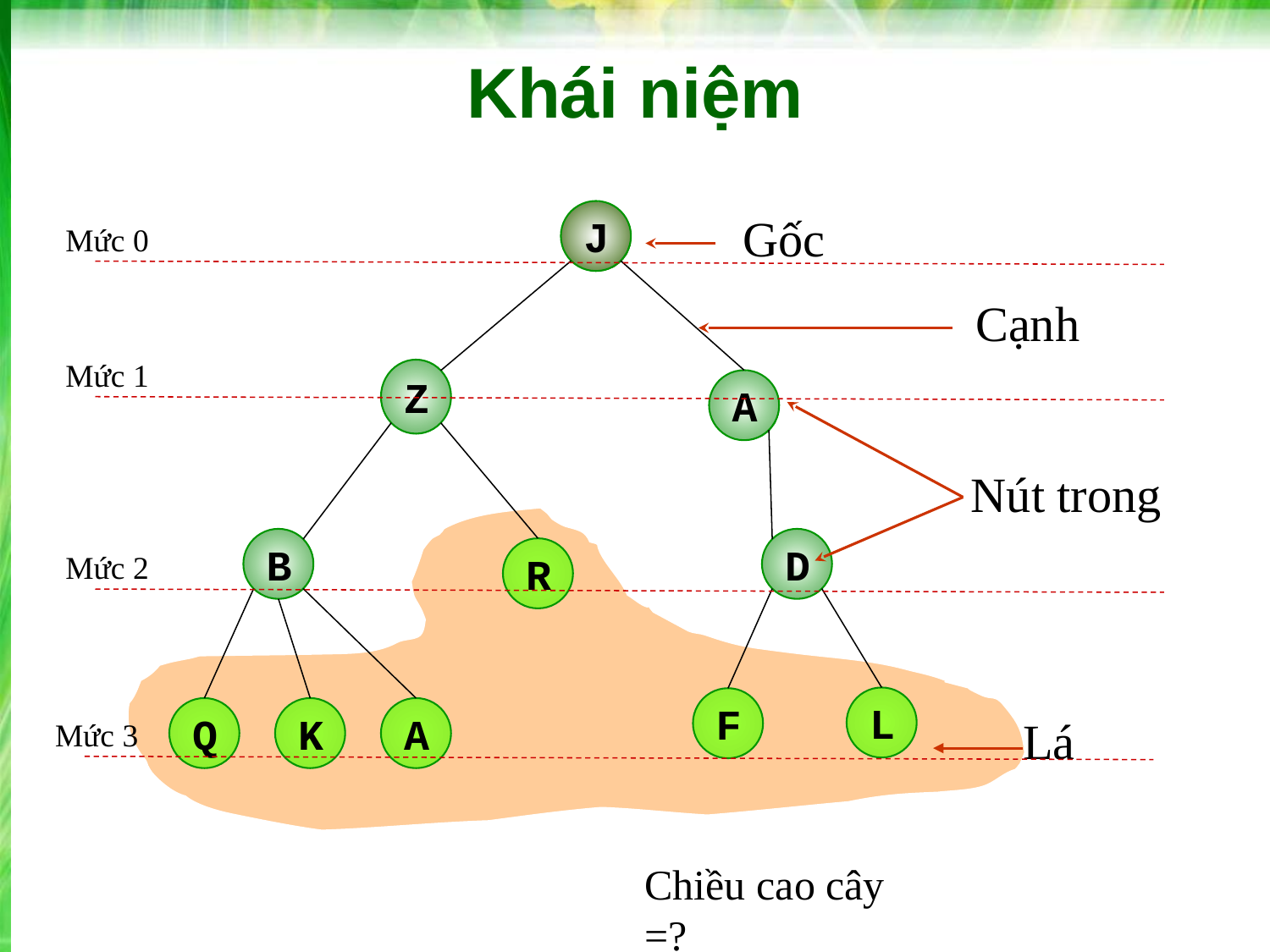

# Khái niệm
J
Gốc
Mức 0
Cạnh
Mức 1
Z
A
Nút trong

B
D
R
Mức 2
L
F
Q
K
A
Lá
Mức 3
Chiều cao cây =?
8